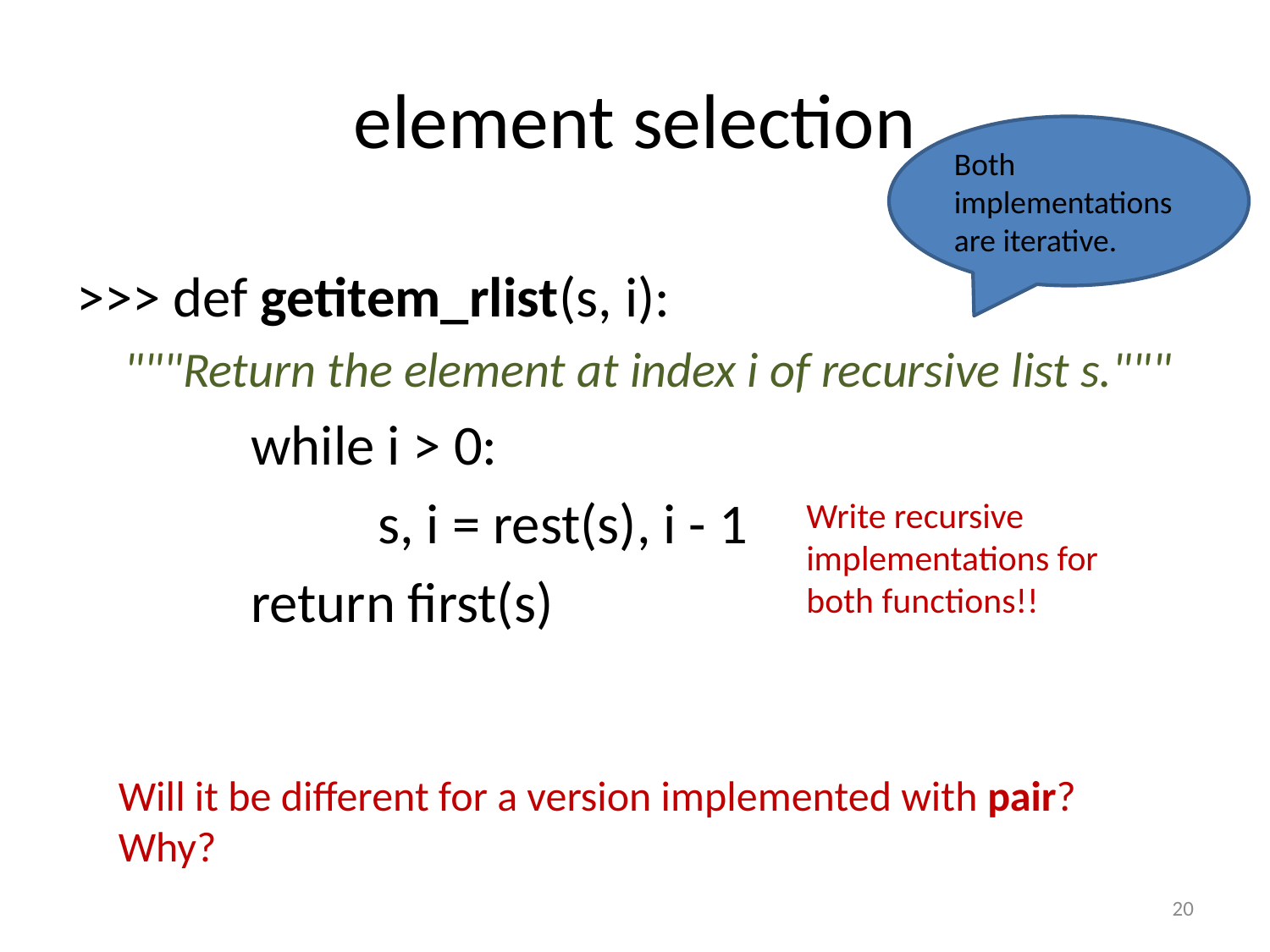

# element selection
Both implementations are iterative.
>>> def getitem_rlist(s, i):
	"""Return the element at index i of recursive list s."""
		while i > 0:
			s, i = rest(s), i - 1
		return first(s)

Write recursive implementations for both functions!!
Will it be different for a version implemented with pair?
Why?
20